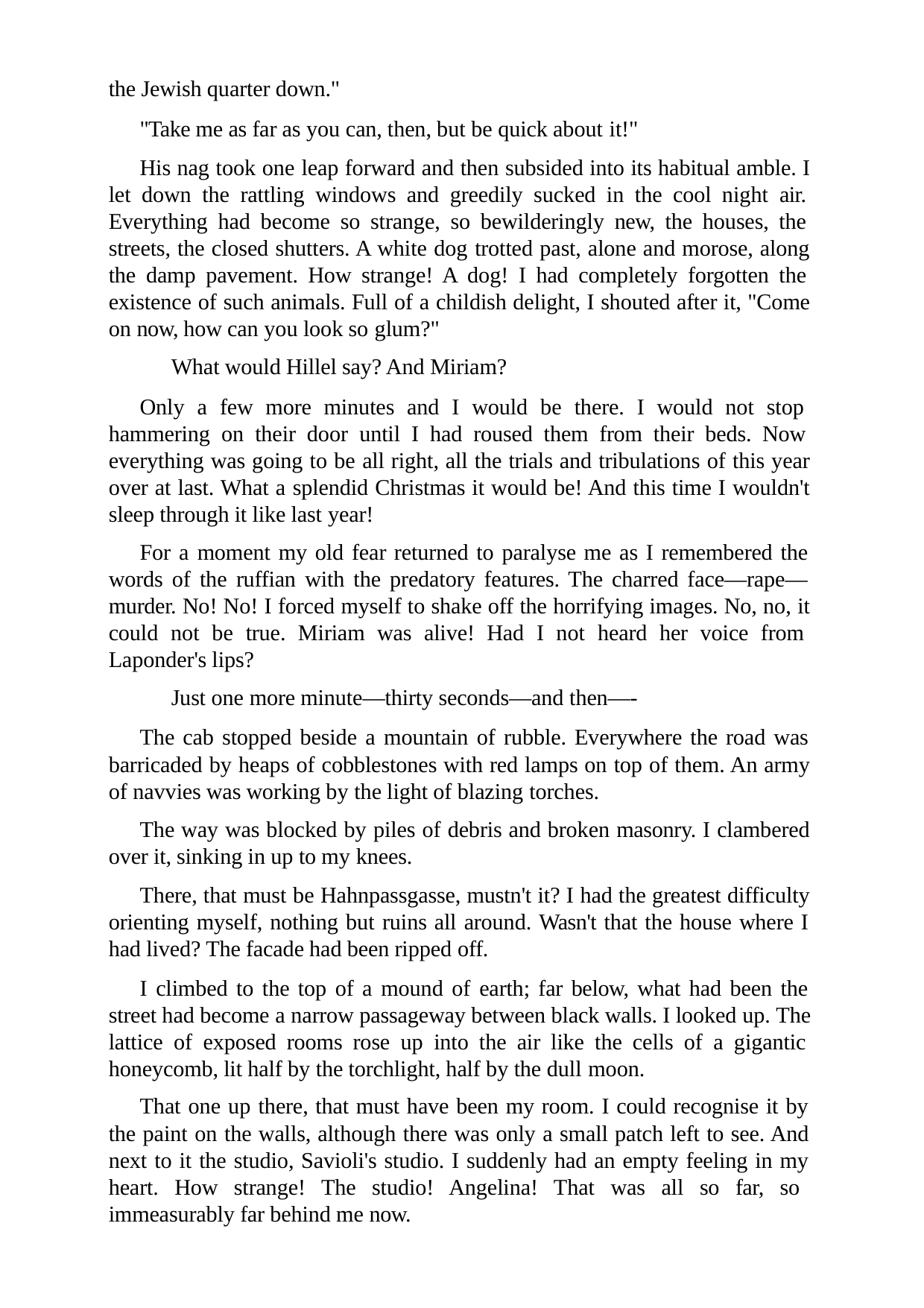

the Jewish quarter down."
"Take me as far as you can, then, but be quick about it!"
His nag took one leap forward and then subsided into its habitual amble. I  let down the rattling windows and greedily sucked in the cool night air.  Everything had become so strange, so bewilderingly new, the houses, the  streets, the closed shutters. A white dog trotted past, alone and morose, along  the damp pavement. How strange! A dog! I had completely forgotten the  existence of such animals. Full of a childish delight, I shouted after it, "Come  on now, how can you look so glum?"
What would Hillel say? And Miriam?
Only a few more minutes and I would be there. I would not stop  hammering on their door until I had roused them from their beds. Now  everything was going to be all right, all the trials and tribulations of this year  over at last. What a splendid Christmas it would be! And this time I wouldn't  sleep through it like last year!
For a moment my old fear returned to paralyse me as I remembered the  words of the ruffian with the predatory features. The charred face—rape—  murder. No! No! I forced myself to shake off the horrifying images. No, no, it  could not be true. Miriam was alive! Had I not heard her voice from  Laponder's lips?
Just one more minute—thirty seconds—and then—-
The cab stopped beside a mountain of rubble. Everywhere the road was  barricaded by heaps of cobblestones with red lamps on top of them. An army  of navvies was working by the light of blazing torches.
The way was blocked by piles of debris and broken masonry. I clambered  over it, sinking in up to my knees.
There, that must be Hahnpassgasse, mustn't it? I had the greatest difficulty  orienting myself, nothing but ruins all around. Wasn't that the house where I  had lived? The facade had been ripped off.
I climbed to the top of a mound of earth; far below, what had been the  street had become a narrow passageway between black walls. I looked up. The  lattice of exposed rooms rose up into the air like the cells of a gigantic  honeycomb, lit half by the torchlight, half by the dull moon.
That one up there, that must have been my room. I could recognise it by  the paint on the walls, although there was only a small patch left to see. And  next to it the studio, Savioli's studio. I suddenly had an empty feeling in my  heart. How strange! The studio! Angelina! That was all so far, so  immeasurably far behind me now.